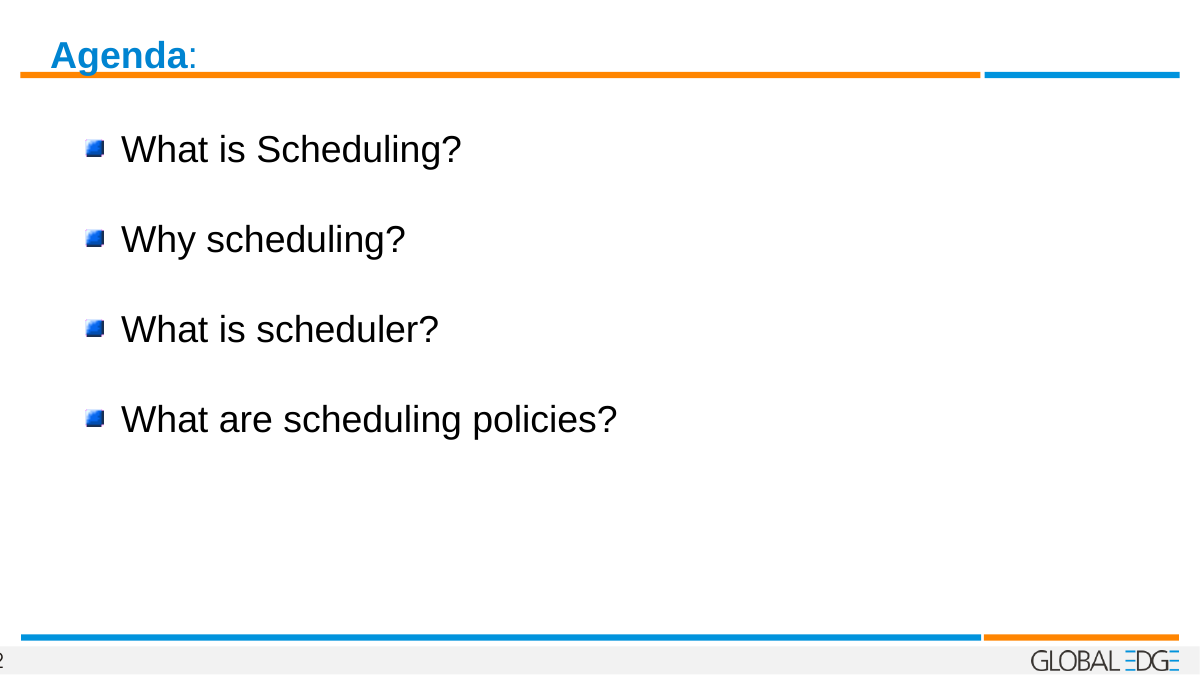

Agenda:
What is Scheduling?

Why scheduling?

What is scheduler?

What are scheduling policies?